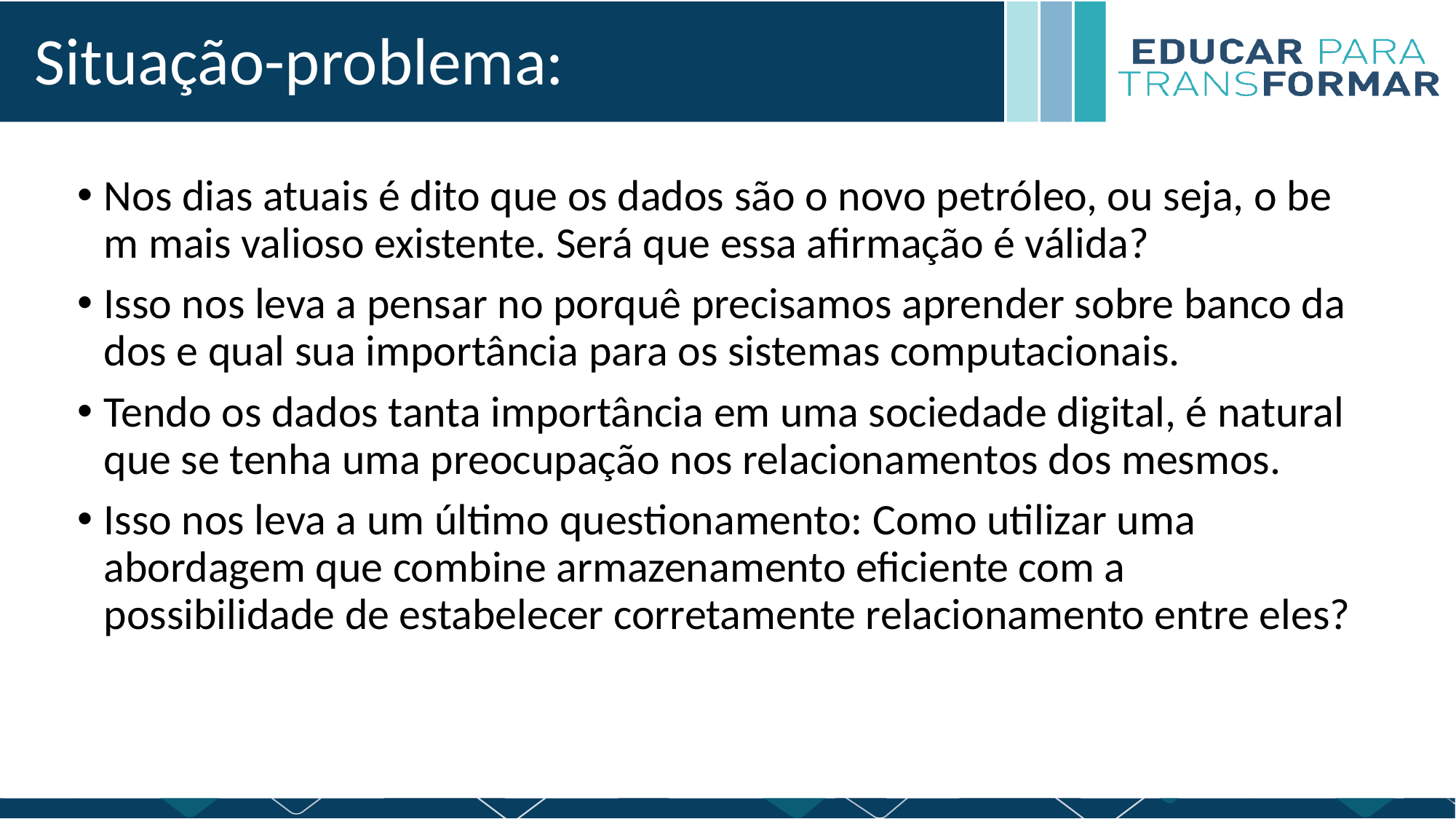

# Situação-problema:
Nos dias atuais é dito que os dados são o novo petróleo, ou seja, o bem mais valioso existente. Será que essa afirmação é válida?
Isso nos leva a pensar no porquê precisamos aprender sobre banco dados e qual sua importância para os sistemas computacionais.
Tendo os dados tanta importância em uma sociedade digital, é natural que se tenha uma preocupação nos relacionamentos dos mesmos.
Isso nos leva a um último questionamento: Como utilizar uma abordagem que combine armazenamento eficiente com a possibilidade de estabelecer corretamente relacionamento entre eles?